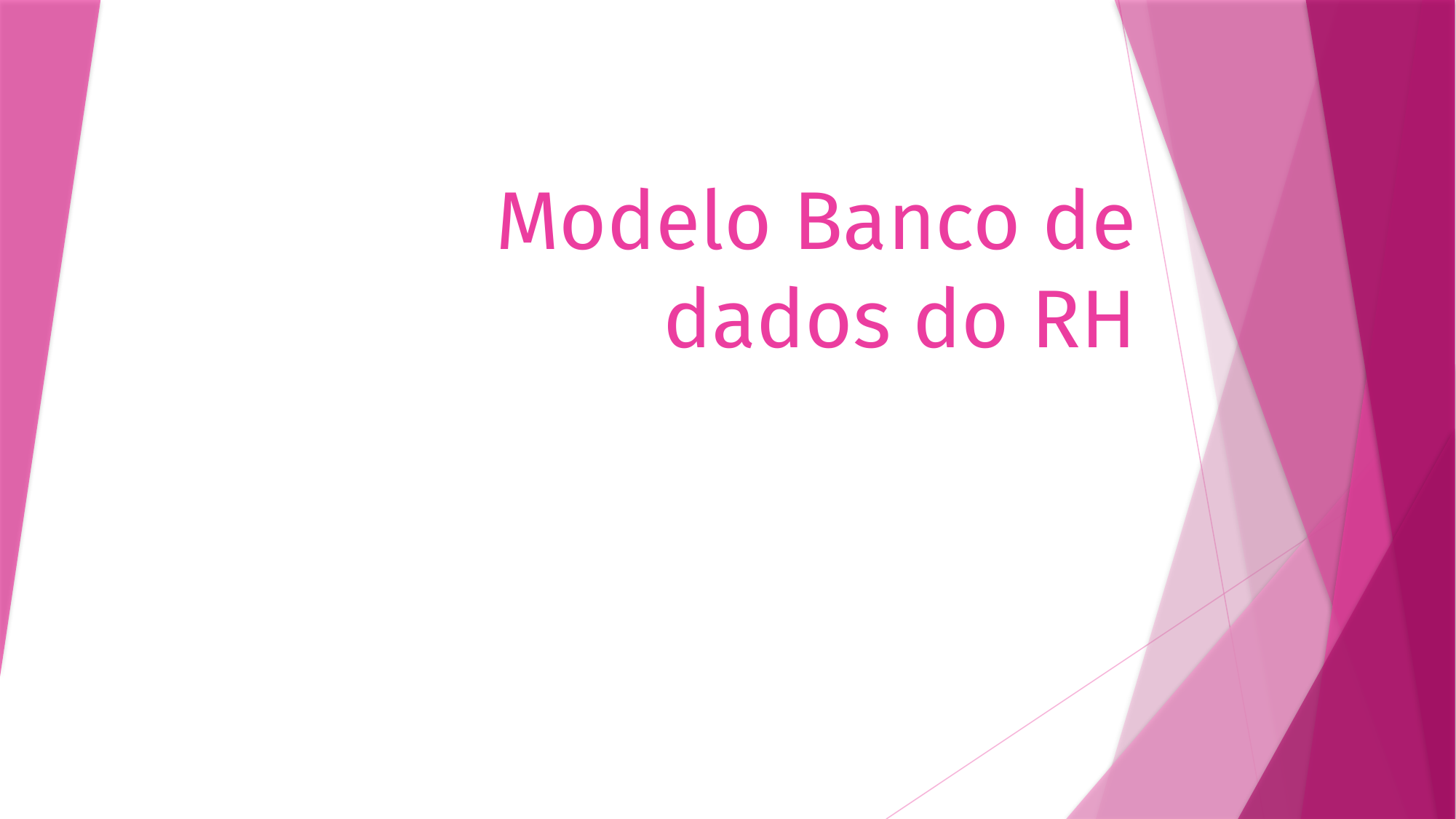

# Modelo Banco de dados do RH